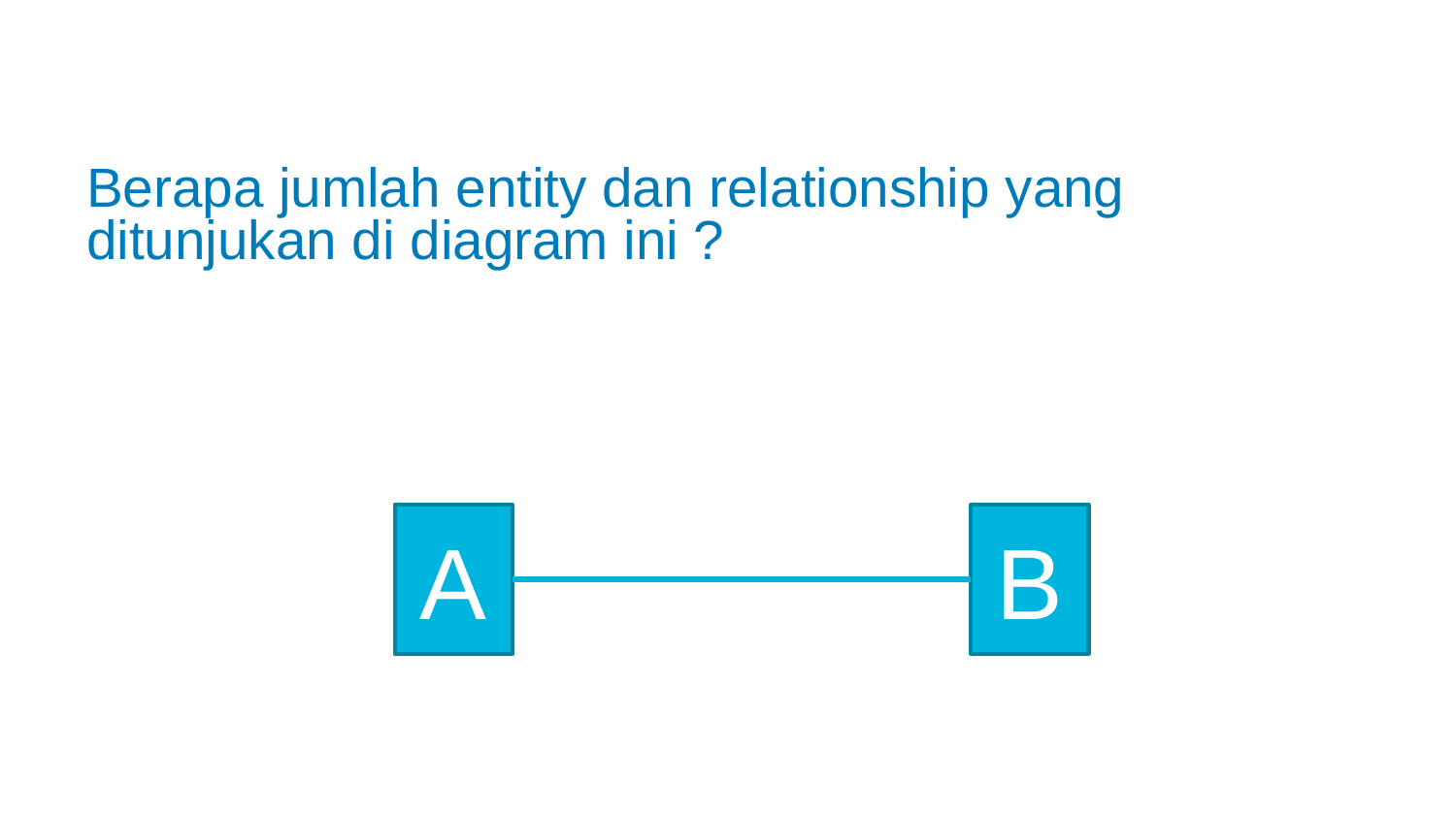

Berapa jumlah entity dan relationship yang ditunjukan di diagram ini ?
A
B
13